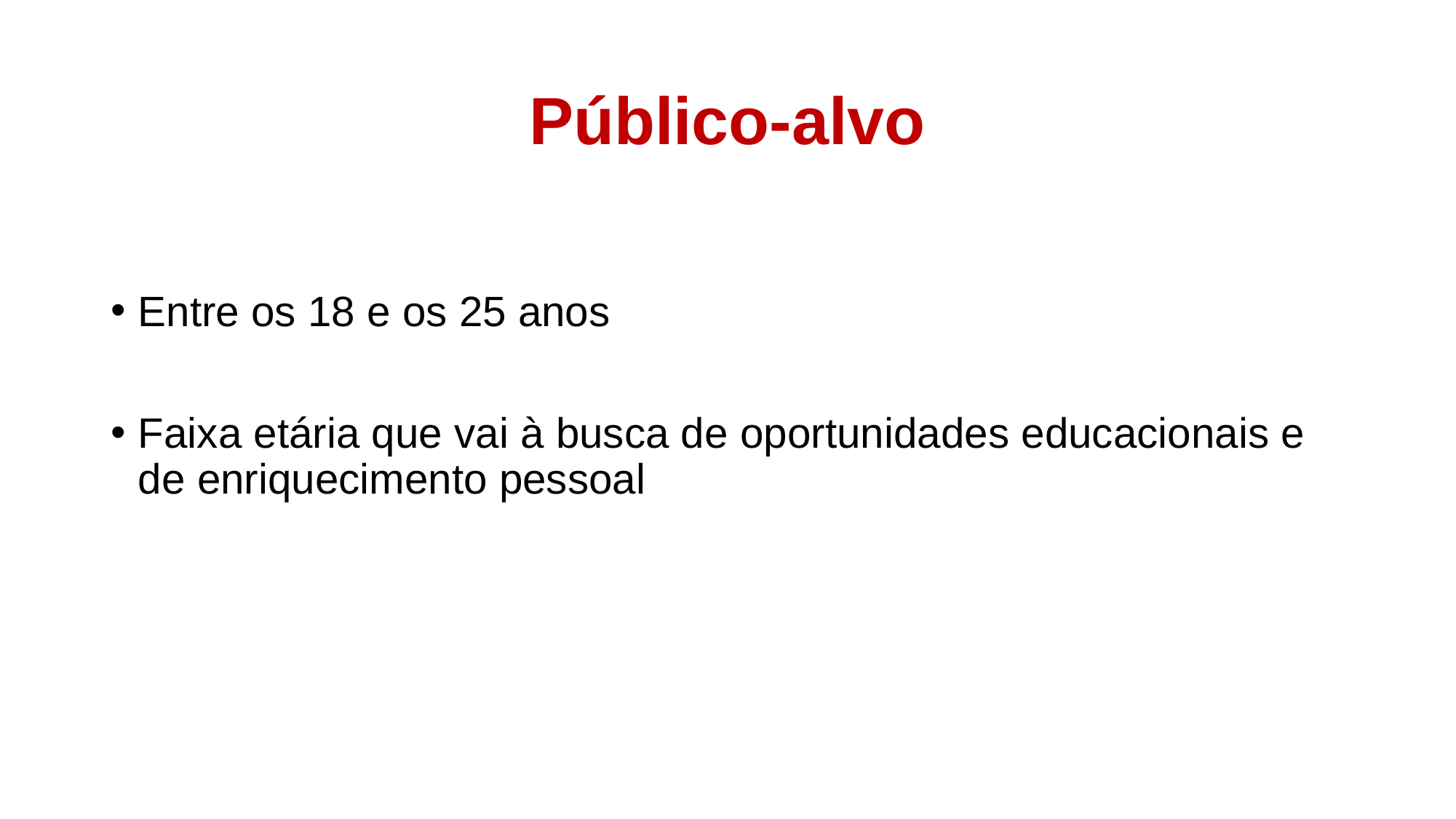

# Público-alvo

Entre os 18 e os 25 anos

Faixa etária que vai à busca de oportunidades educacionais e de enriquecimento pessoal